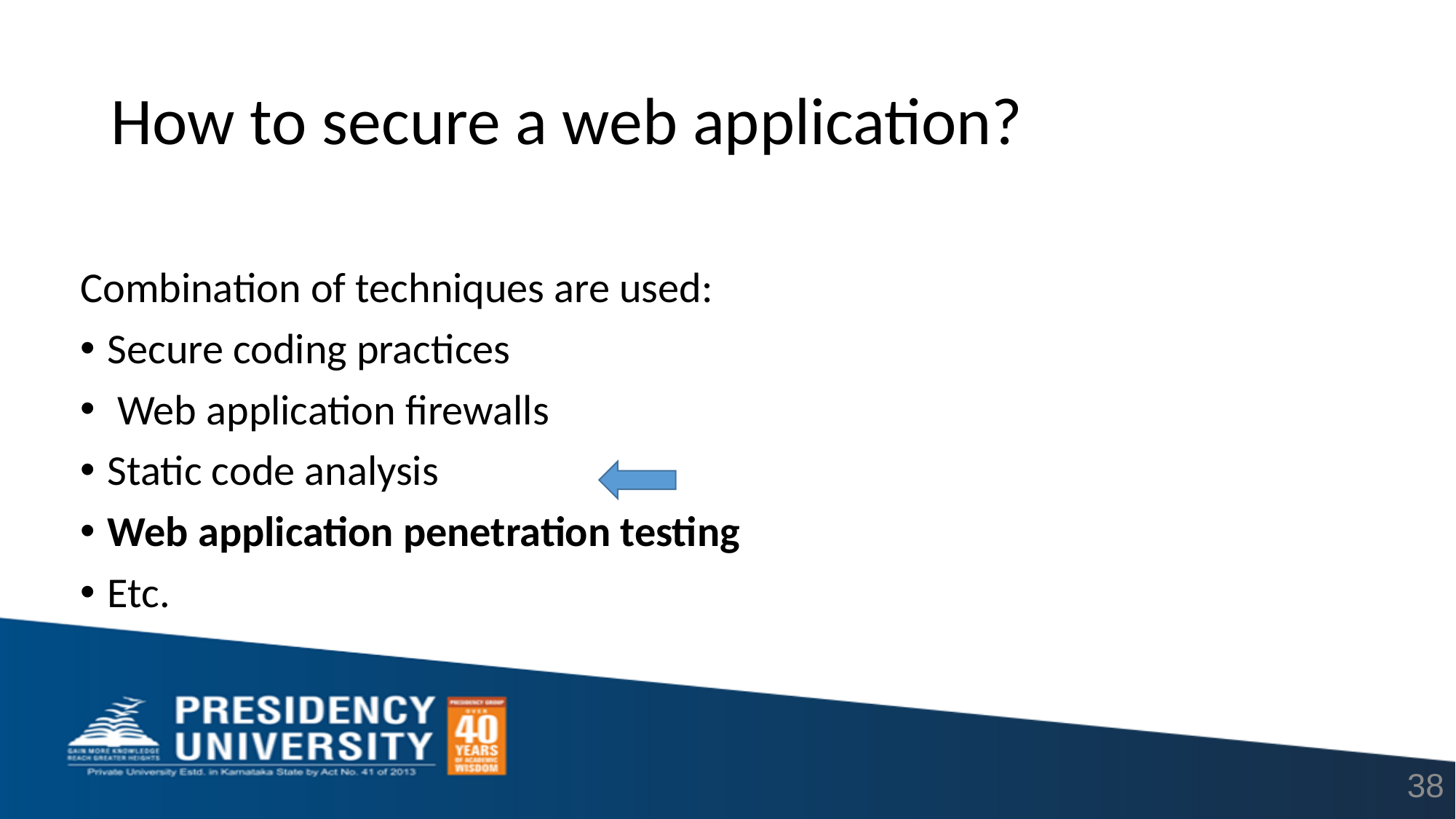

# How to secure a web application?

Combination of techniques are used:
Secure coding practices
 Web application firewalls
Static code analysis
Web application penetration testing
Etc.

38